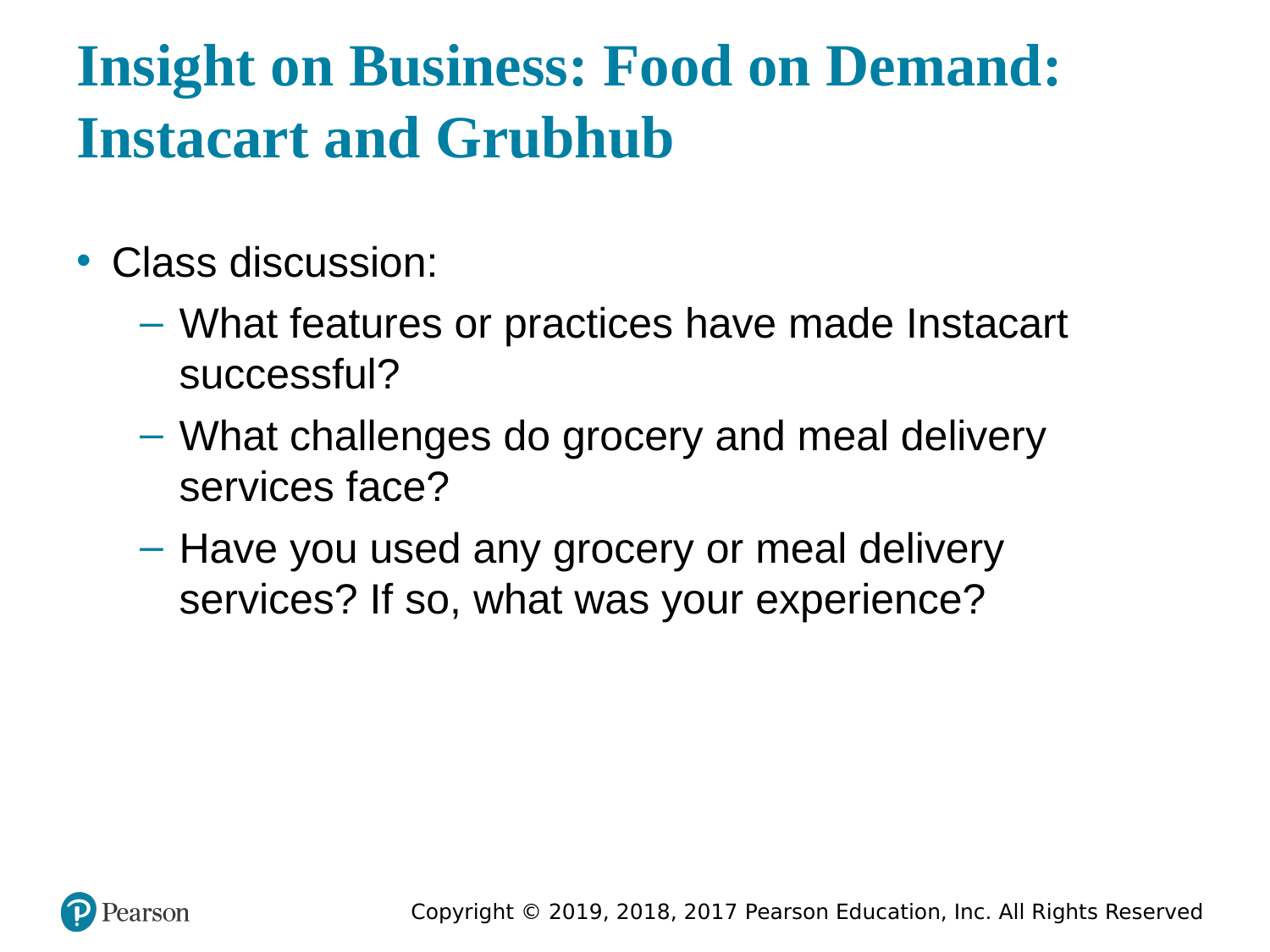

# Insight on Business: Food on Demand: Instacart and Grubhub
Class discussion:
What features or practices have made Instacart successful?
What challenges do grocery and meal delivery services face?
Have you used any grocery or meal delivery services? If so, what was your experience?